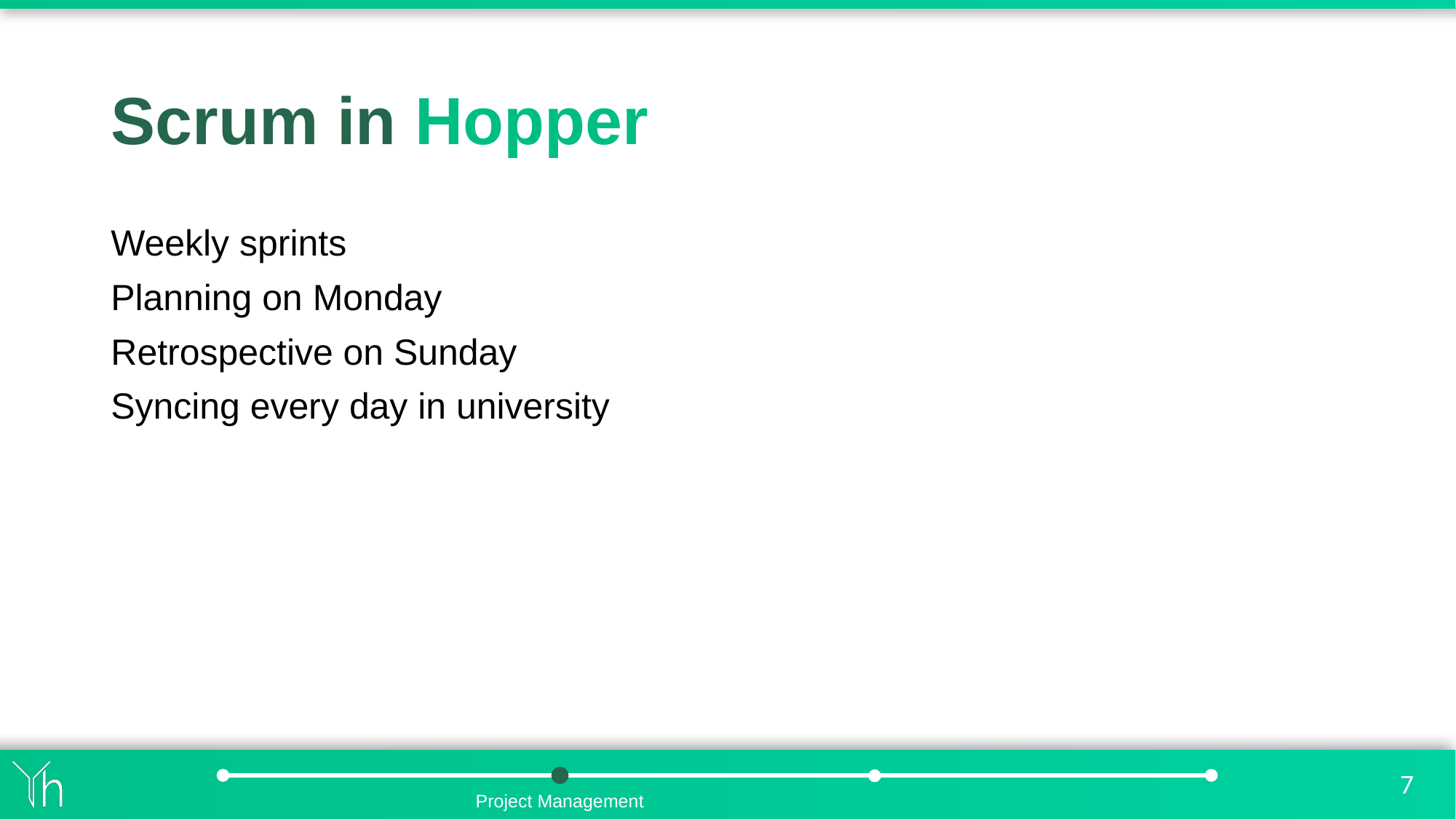

# Scrum in Hopper
Weekly sprints
Planning on Monday
Retrospective on Sunday
Syncing every day in university

Project Management